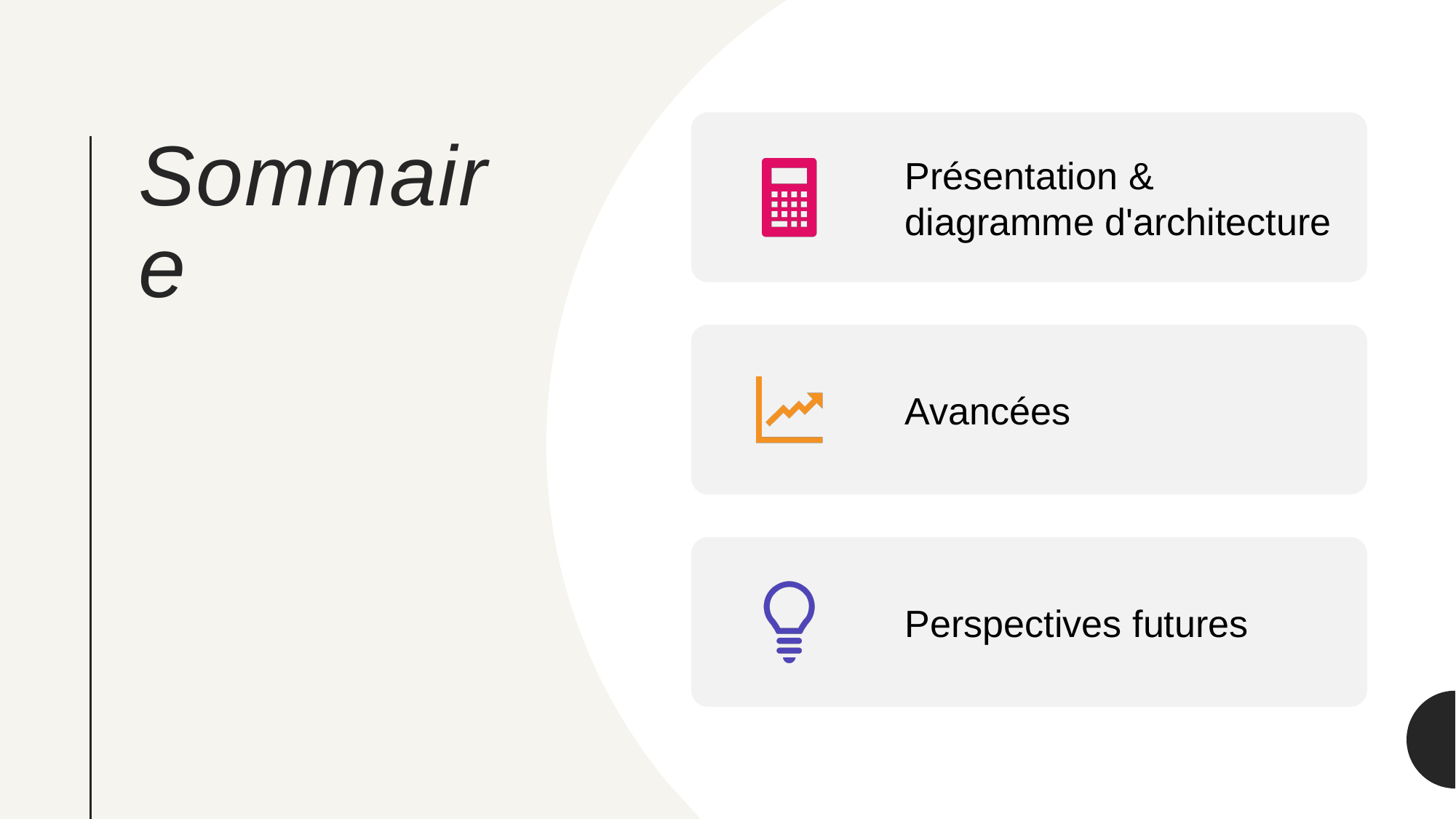

Présentation & diagramme d'architecture
Avancées
Perspectives futures
# Sommaire

2